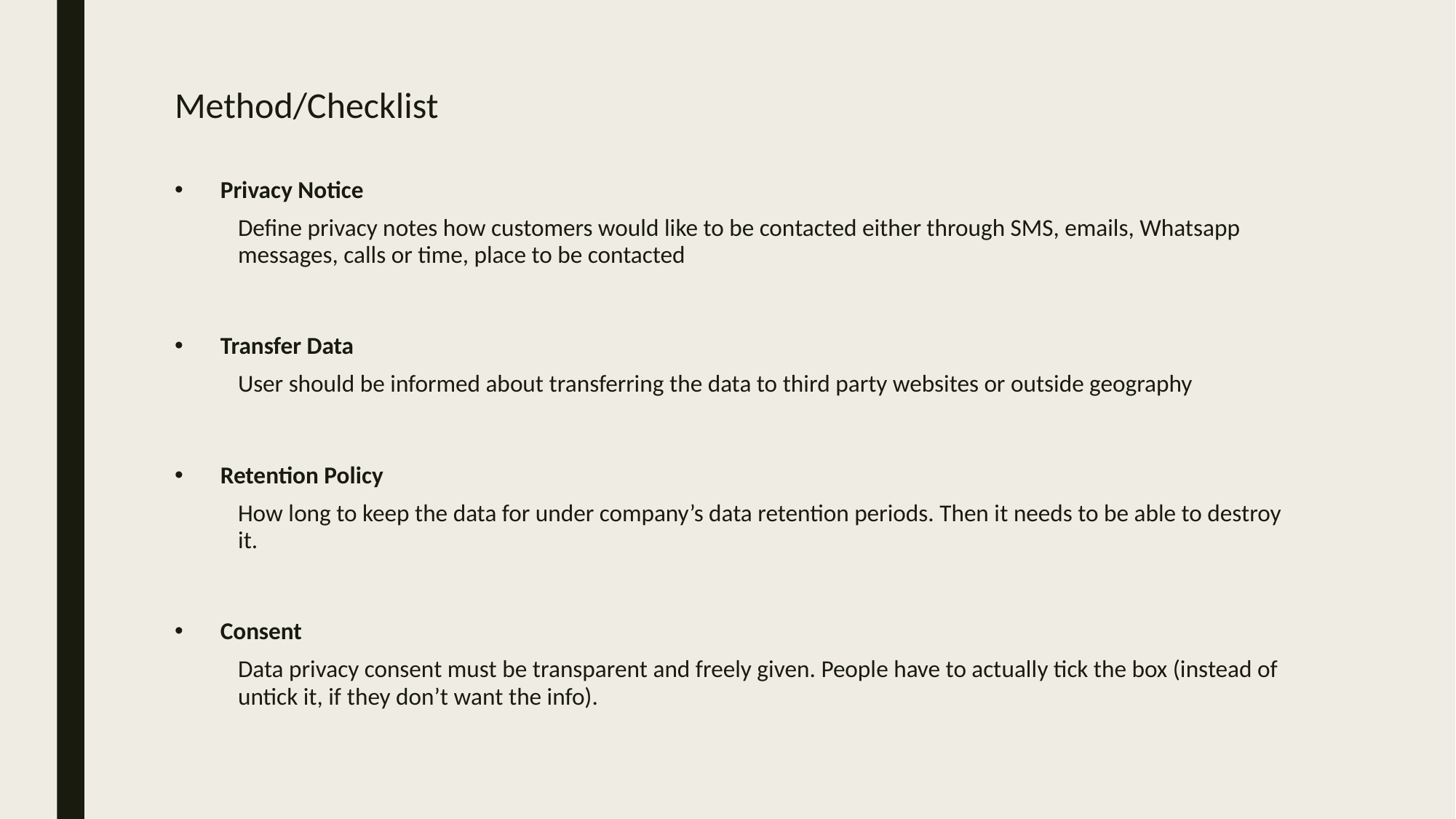

# Method/Checklist
Privacy Notice
Define privacy notes how customers would like to be contacted either through SMS, emails, Whatsapp messages, calls or time, place to be contacted

Transfer Data
User should be informed about transferring the data to third party websites or outside geography

Retention Policy
How long to keep the data for under company’s data retention periods. Then it needs to be able to destroy it.

Consent
Data privacy consent must be transparent and freely given. People have to actually tick the box (instead of untick it, if they don’t want the info).